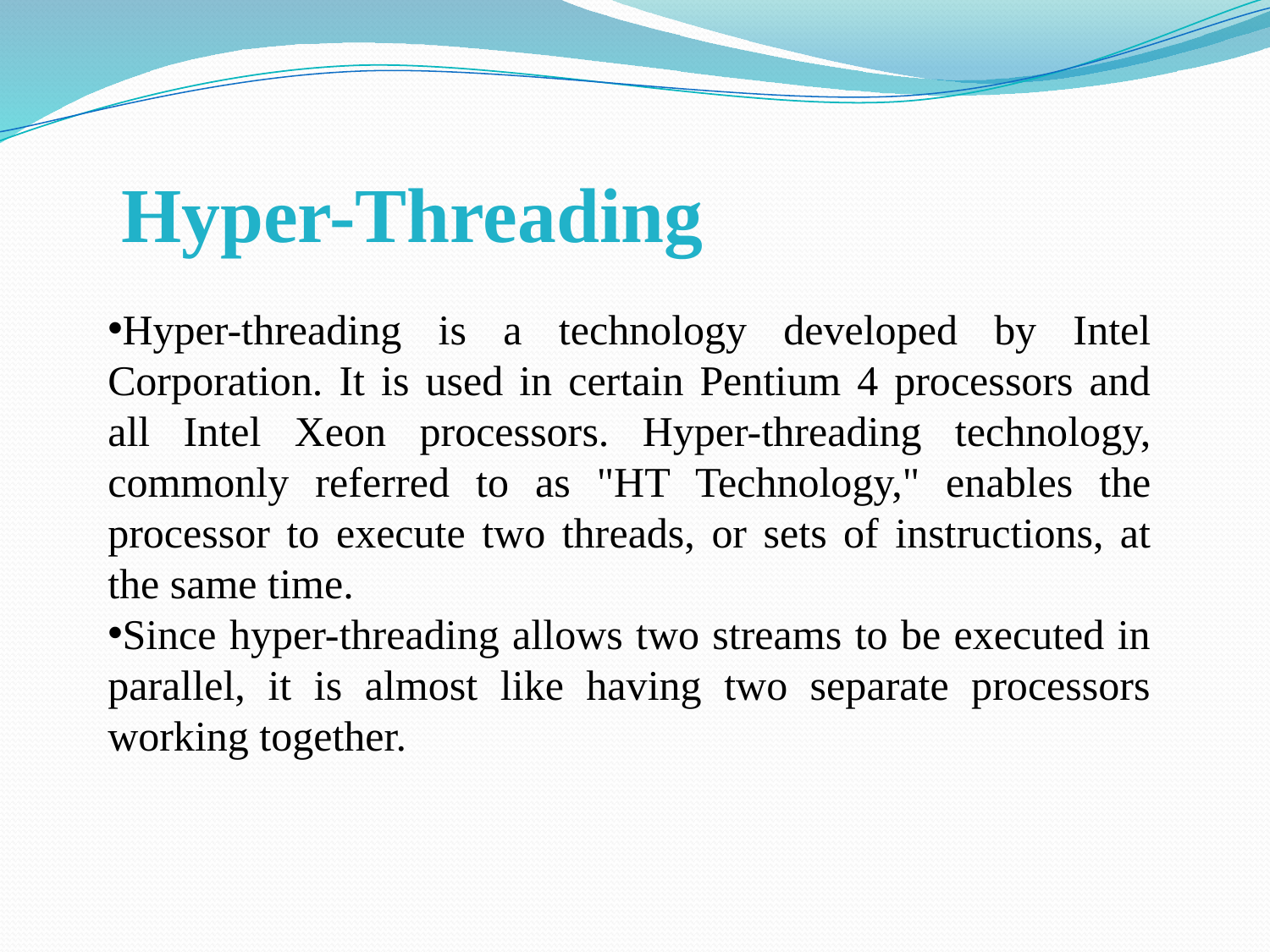

Hyper-Threading
Hyper-threading is a technology developed by Intel Corporation. It is used in certain Pentium 4 processors and all Intel Xeon processors. Hyper-threading technology, commonly referred to as "HT Technology," enables the processor to execute two threads, or sets of instructions, at the same time.
Since hyper-threading allows two streams to be executed in parallel, it is almost like having two separate processors working together.